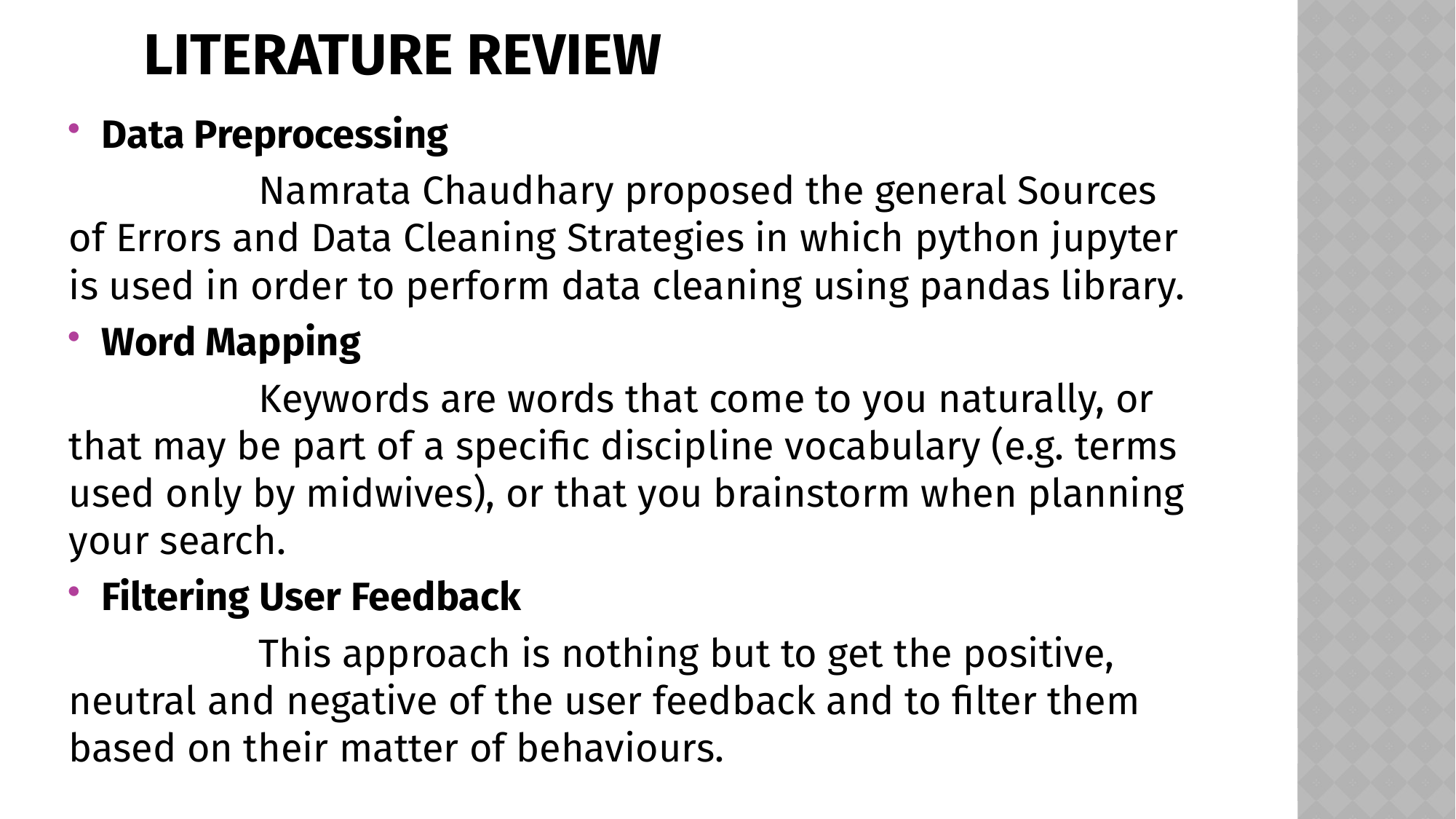

# LITERATURE REVIEW
Data Preprocessing
                  Namrata Chaudhary proposed the general Sources of Errors and Data Cleaning Strategies in which python jupyter is used in order to perform data cleaning using pandas library.
Word Mapping
                  Keywords are words that come to you naturally, or that may be part of a specific discipline vocabulary (e.g. terms used only by midwives), or that you brainstorm when planning your search.
Filtering User Feedback
                  This approach is nothing but to get the positive, neutral and negative of the user feedback and to filter them based on their matter of behaviours.